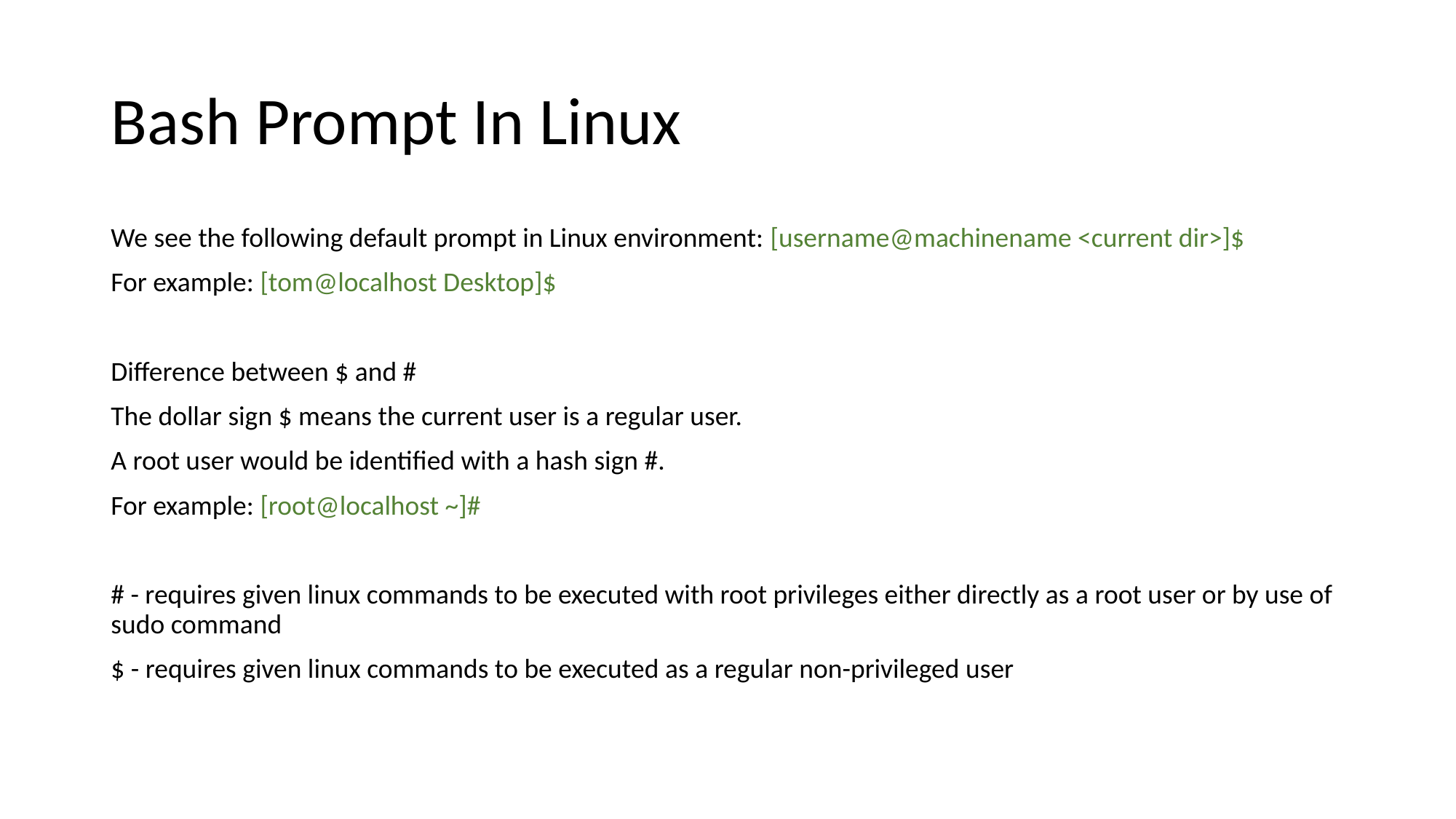

# Bash Prompt In Linux
We see the following default prompt in Linux environment: [username@machinename <current dir>]$
For example: [tom@localhost Desktop]$

Difference between $ and #
The dollar sign $ means the current user is a regular user.
A root user would be identified with a hash sign #.
For example: [root@localhost ~]#

# - requires given linux commands to be executed with root privileges either directly as a root user or by use of sudo command
$ - requires given linux commands to be executed as a regular non-privileged user